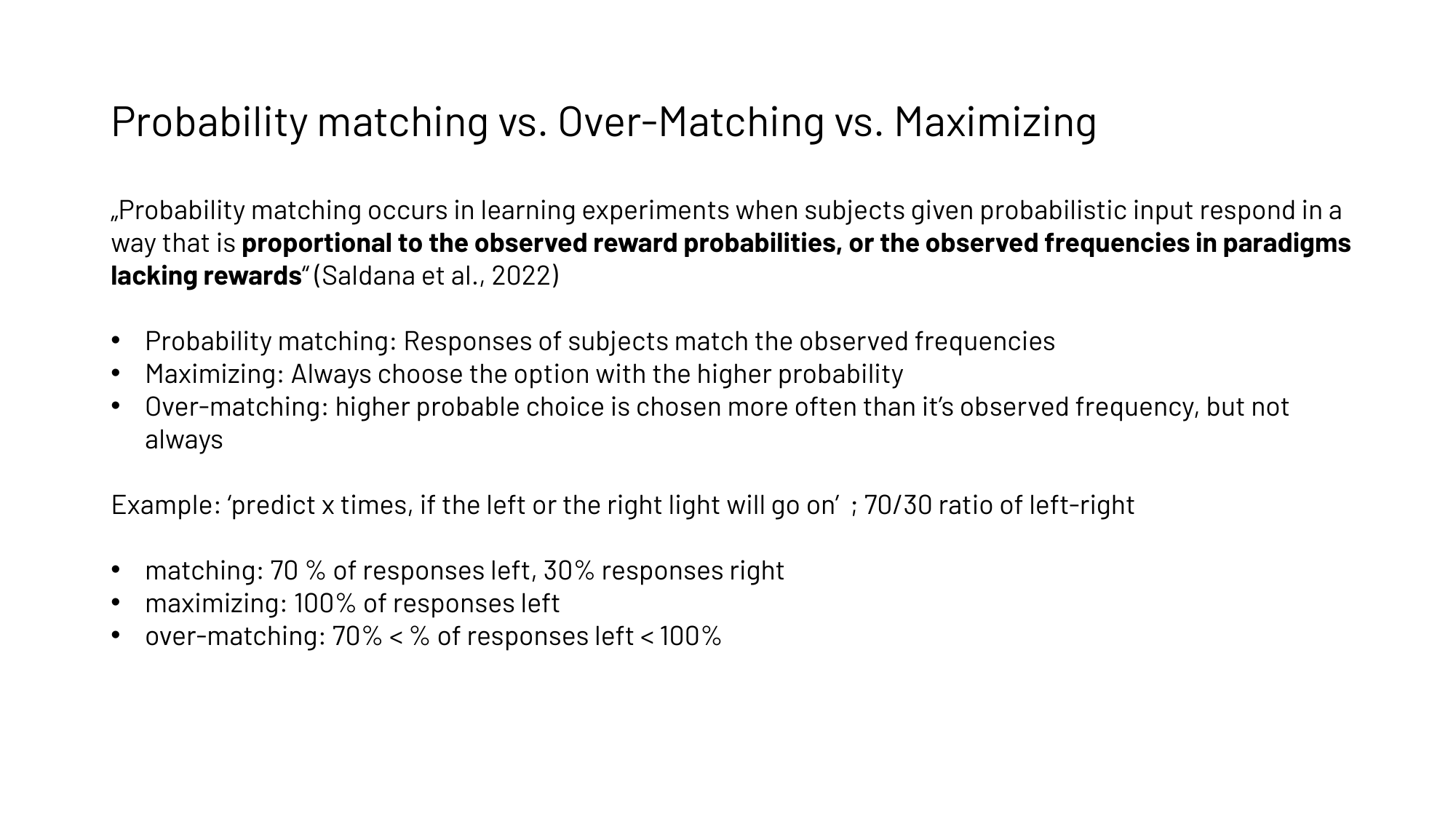

# Probability matching vs. Over-Matching vs. Maximizing
„Probability matching occurs in learning experiments when subjects given probabilistic input respond in a way that is proportional to the observed reward probabilities, or the observed frequencies in paradigms lacking rewards“ (Saldana et al., 2022)

Probability matching: Responses of subjects match the observed frequencies
Maximizing: Always choose the option with the higher probability
Over-matching: higher probable choice is chosen more often than it’s observed frequency, but not always

Example: ‘predict x times, if the left or the right light will go on’  ; 70/30 ratio of left-right

matching: 70 % of responses left, 30% responses right
maximizing: 100% of responses left
over-matching: 70% < % of responses left < 100%